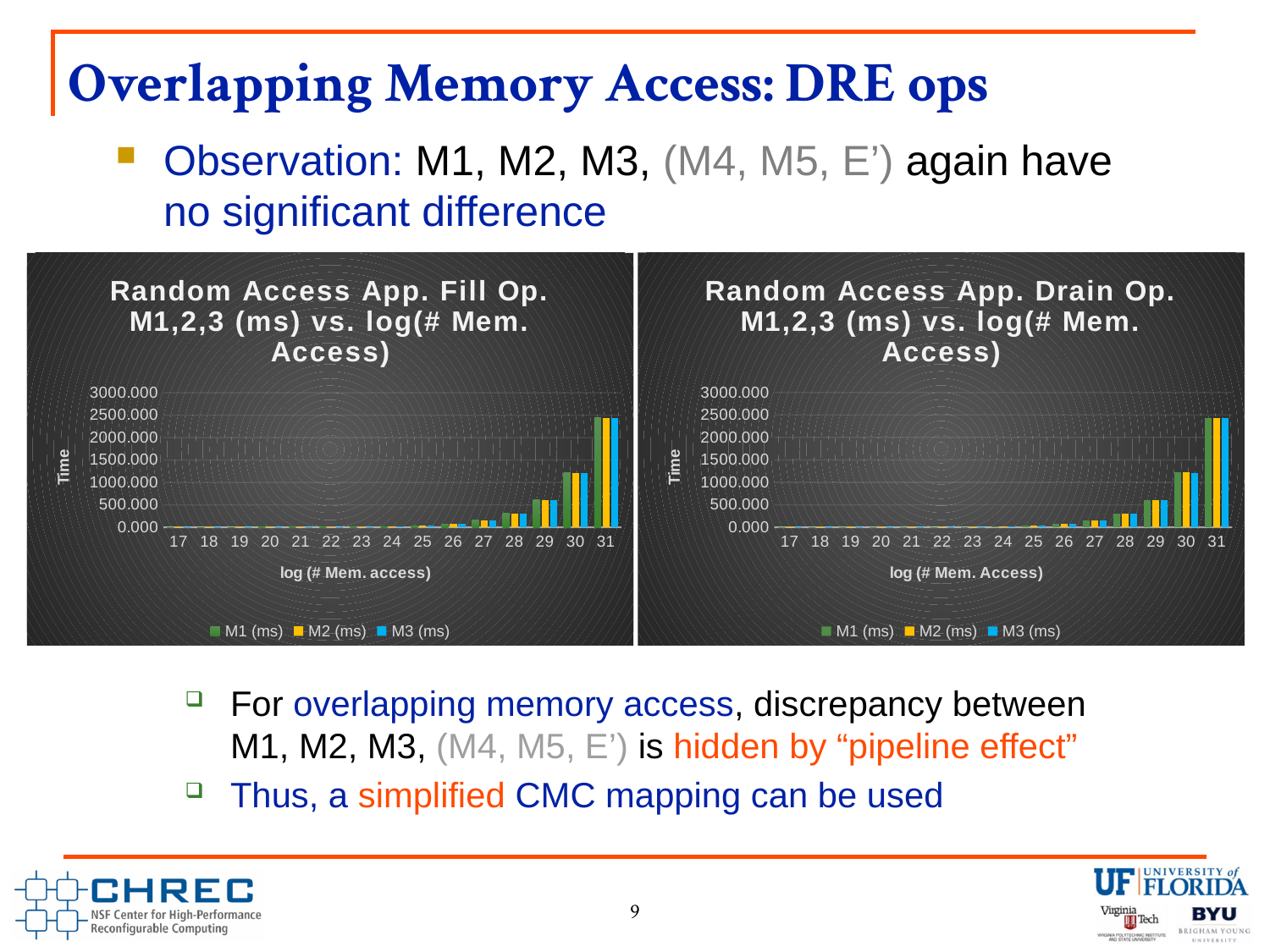

# Overlapping Memory Access: DRE ops
Observation: M1, M2, M3, (M4, M5, E’) again have
no significant difference

### Chart: Random Access App. Drain Op. M1,2,3 (ms) vs. log(# Mem. Access)

| Category | M1 (ms) | M2 (ms) | M3 (ms) |
|---|---|---|---|
| 17 | 0.148605 | 0.148407 | 0.148222 |
| 18 | 0.297934 | 0.297539 | 0.297138 |
| 19 | 0.594731 | 0.59394 | 0.59315 |
| 20 | 1.190749 | 1.189168 | 1.187593 |
| 21 | 2.381677 | 2.378515 | 2.37509 |
| 22 | 4.756167 | 4.749845 | 4.743377 |
| 23 | 9.539886 | 9.52724 | 9.50203 |
| 24 | 19.035784 | 19.010408 | 18.980795 |
| 25 | 38.107533 | 38.056946 | 37.974236 |
| 26 | 76.143852 | 76.042648 | 75.932762 |
| 27 | 152.290756 | 152.088394 | 151.852325 |
| 28 | 304.761047 | 304.356323 | 303.820618 |
| 29 | 609.409851 | 608.600525 | 607.624573 |
| 30 | 1219.50769 | 1217.888306 | 1215.151001 |
| 31 | 2440.359863 | 2437.122314 | 2430.219727 |

### Chart: Random Access App. Fill Op. M1,2,3 (ms) vs. log(# Mem. Access)

| Category | M1 (ms) | M2 (ms) | M3 (ms) |
|---|---|---|---|
| 17 | 0.152257 | 0.15206 | 0.148317 |
| 18 | 0.301192 | 0.300796 | 0.29685 |
| 19 | 0.598341 | 0.597551 | 0.593198 |
| 20 | 1.95503 | 1.93922 | 1.188341 |
| 21 | 2.387293 | 2.384132 | 2.374724 |
| 22 | 4.774779 | 4.768455 | 4.745036 |
| 23 | 9.541557 | 9.52891 | 9.50279 |
| 24 | 19.079508 | 19.054214 | 18.990671 |
| 25 | 38.160561 | 38.109978 | 37.995472 |
| 26 | 76.186897 | 76.085716 | 75.946411 |
| 27 | 152.309814 | 152.107483 | 151.886826 |
| 28 | 304.739838 | 304.335144 | 303.876373 |
| 29 | 609.654175 | 608.844788 | 607.818604 |
| 30 | 1219.079346 | 1217.460693 | 1215.206299 |
| 31 | 2441.405029 | 2438.166992 | 2430.846924 |
For overlapping memory access, discrepancy between M1, M2, M3, (M4, M5, E’) is hidden by “pipeline effect”
Thus, a simplified CMC mapping can be used
9